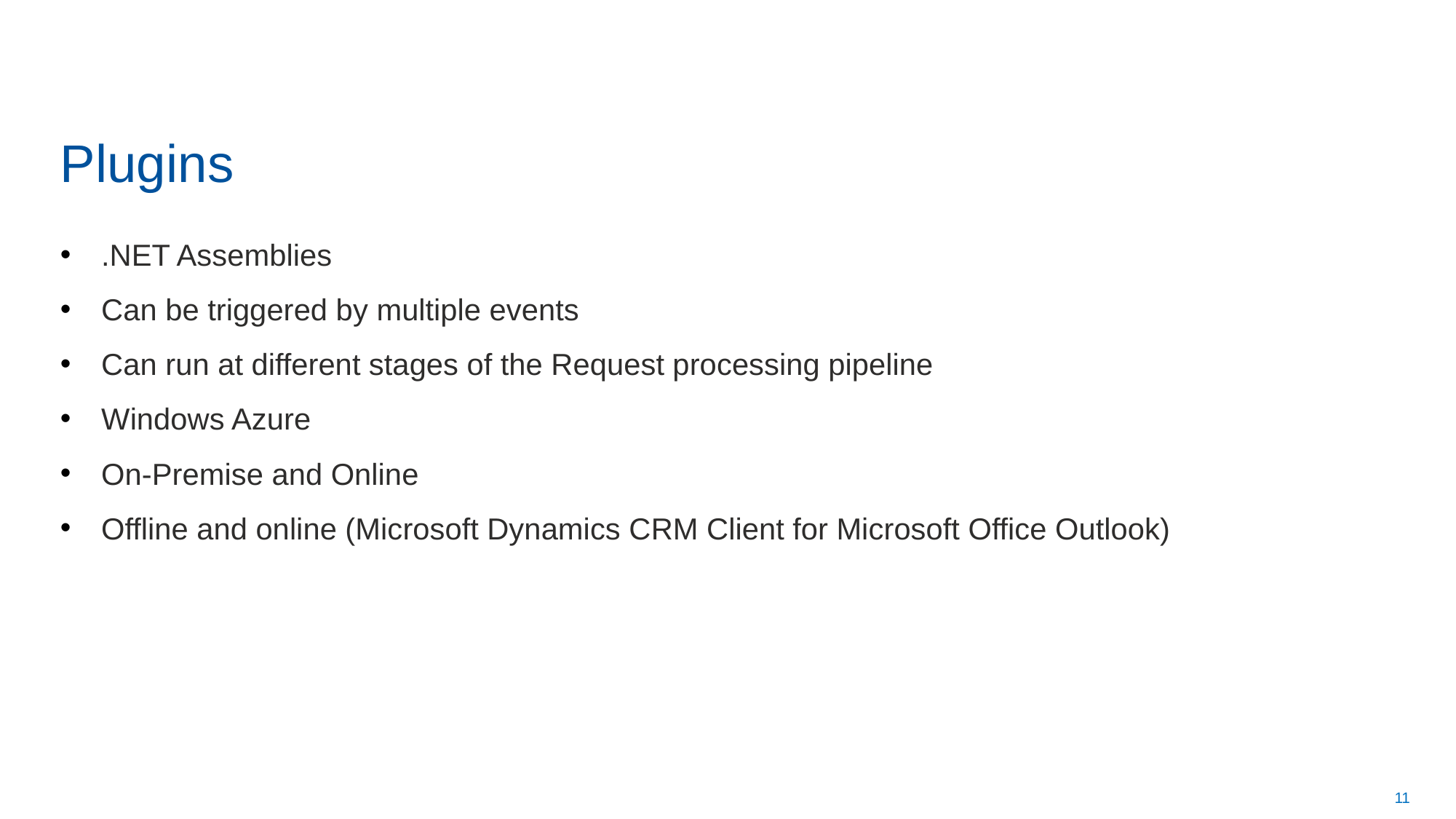

# Plugins
.NET Assemblies
Can be triggered by multiple events
Can run at different stages of the Request processing pipeline
Windows Azure
On-Premise and Online
Offline and online (Microsoft Dynamics CRM Client for Microsoft Office Outlook)